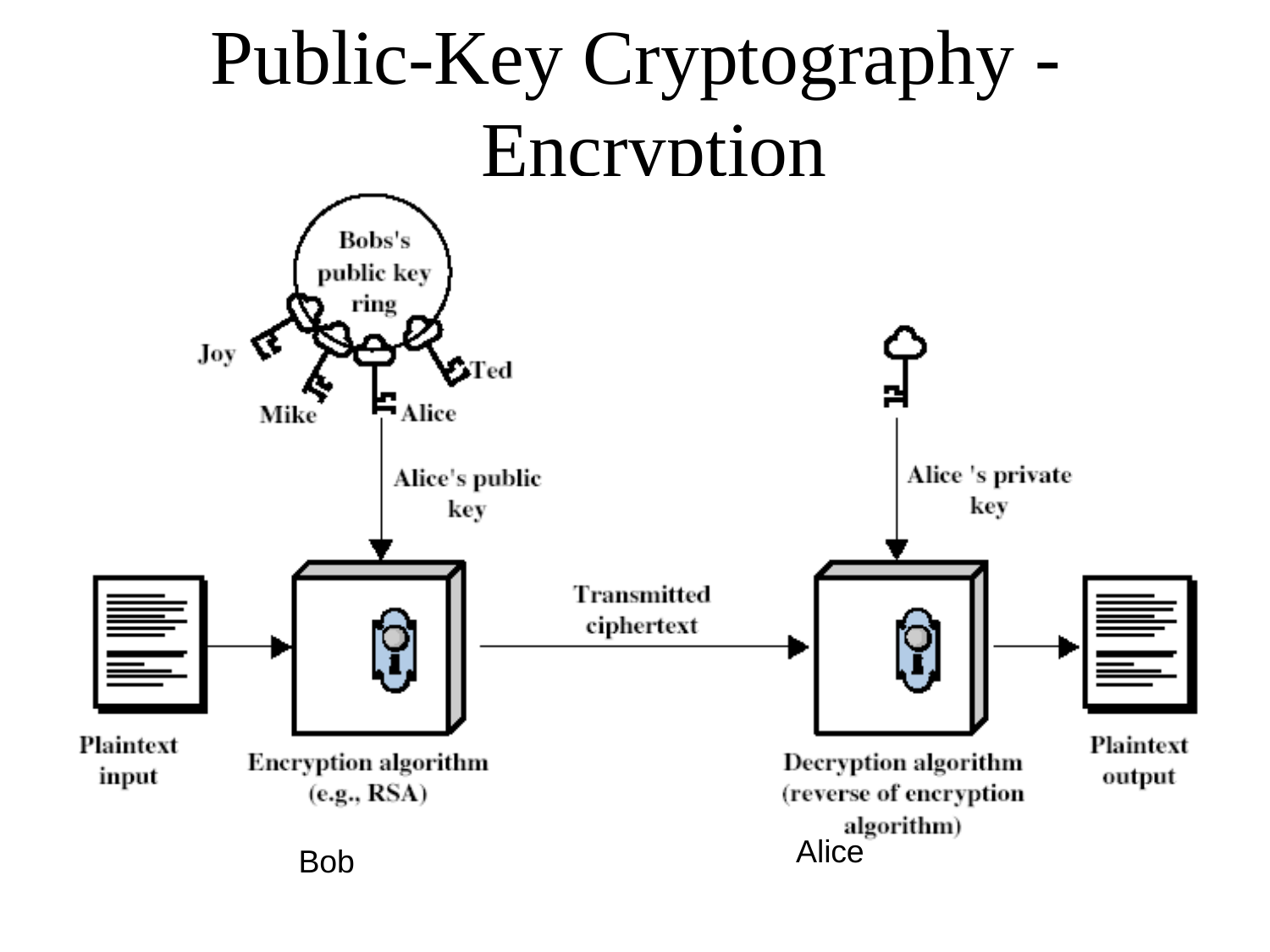

# Public-Key Cryptography -  Encryption

Alice
Bob